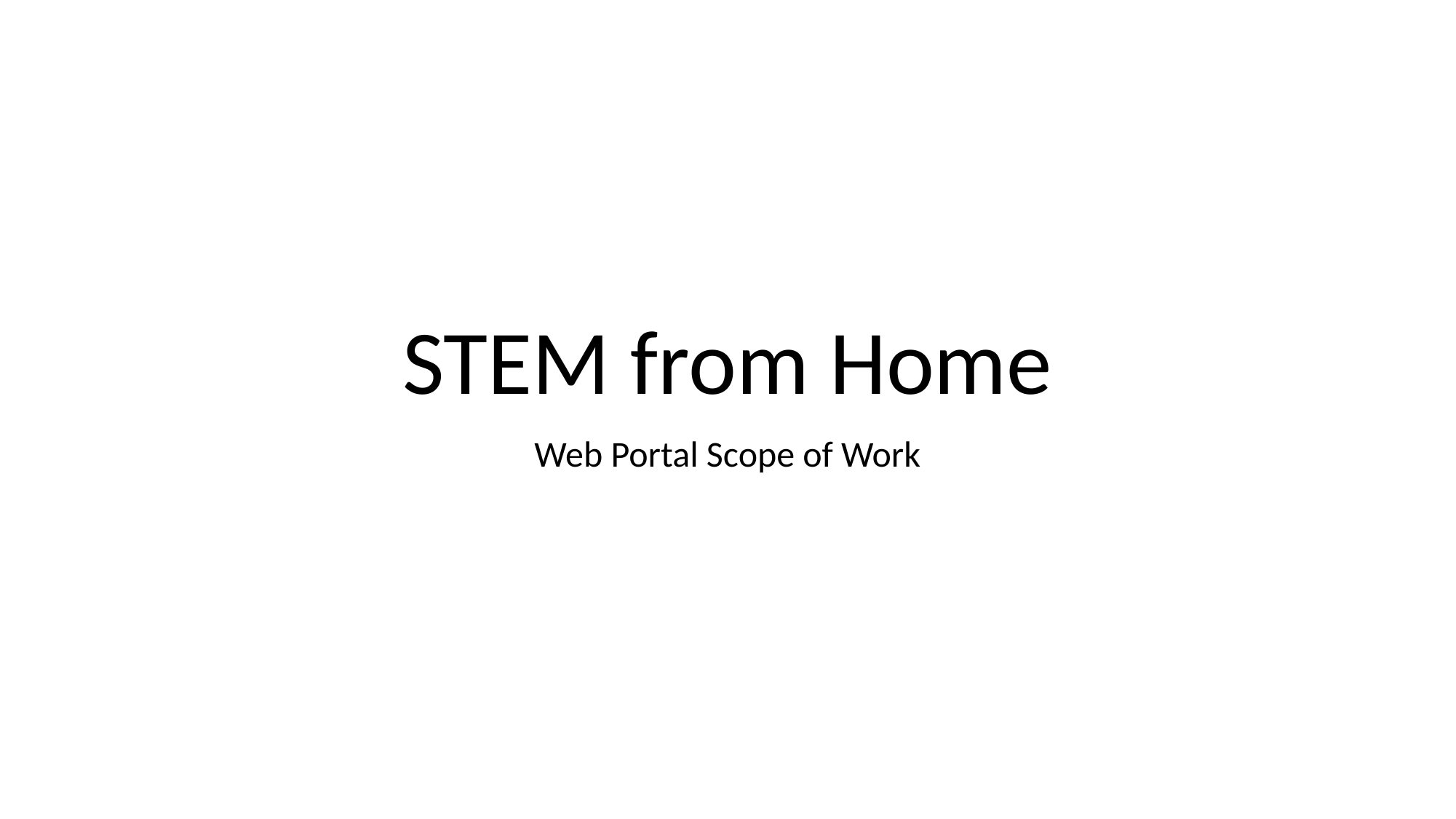

# STEM from Home
Web Portal Scope of Work